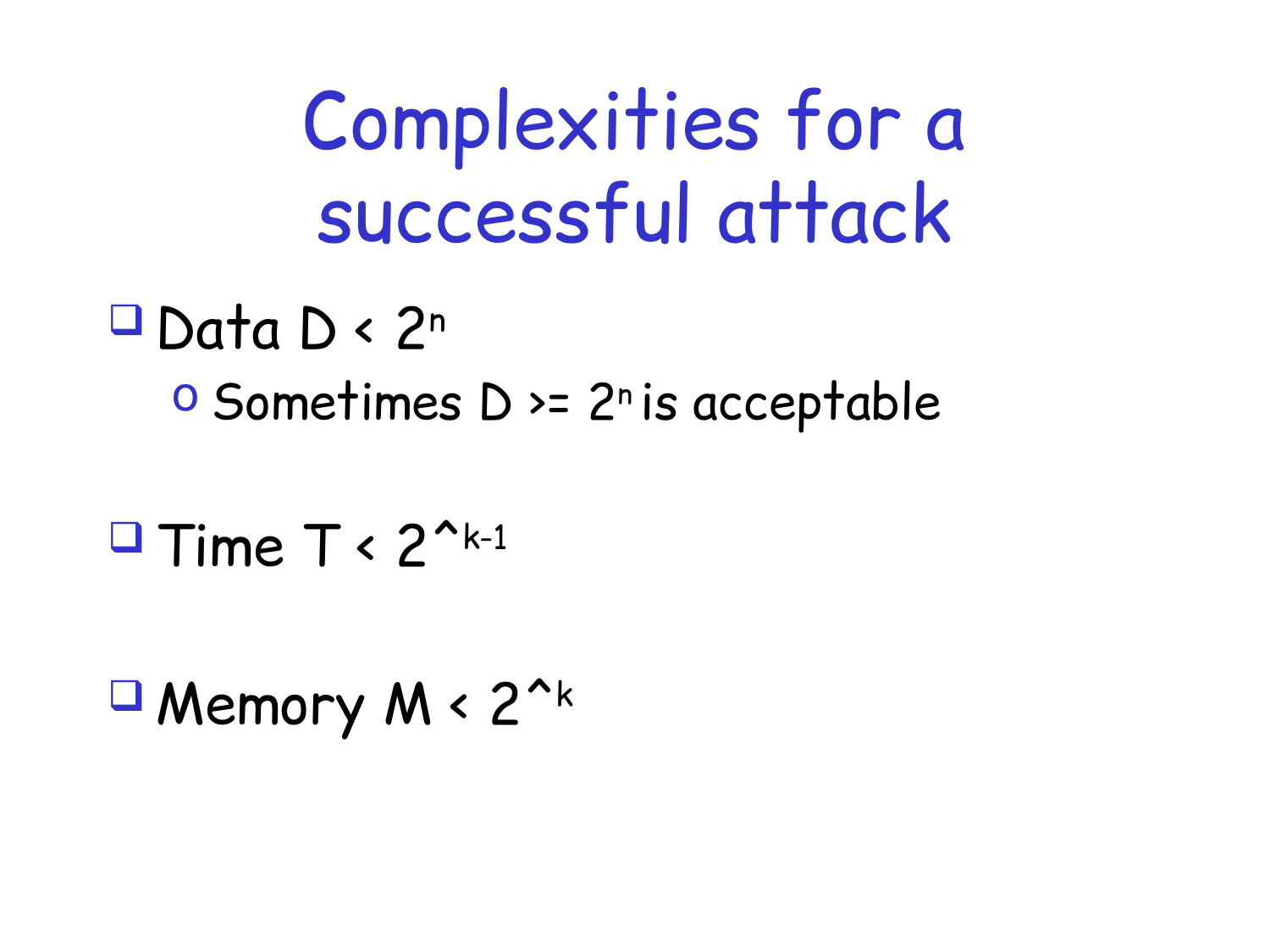

# Complexities for a successful attack
Data D < 2n
Sometimes D >= 2n is acceptable

Time T < 2^k-1

Memory M < 2^k